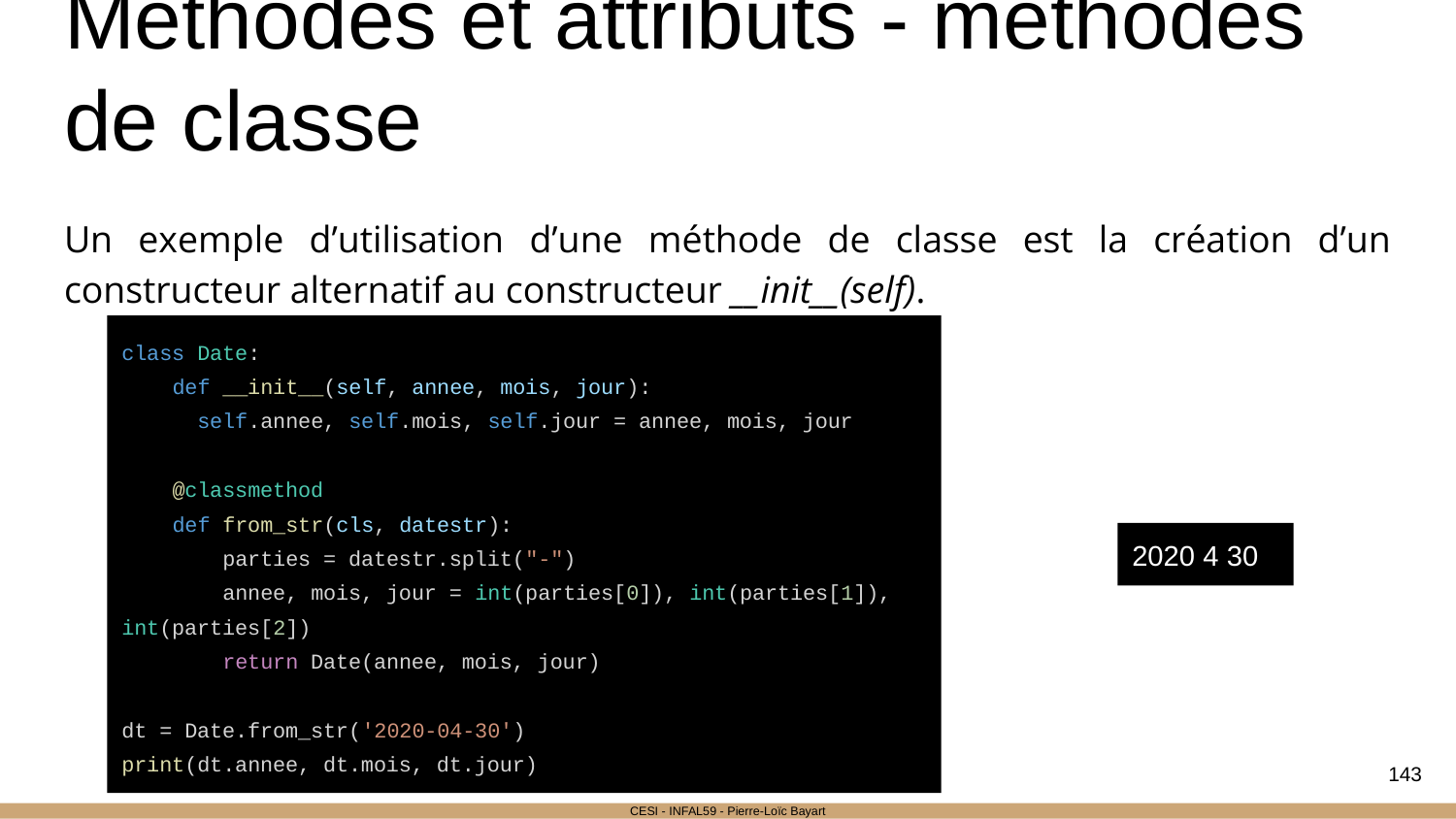

# Méthodes et attributs - méthodes de classe
Un exemple d’utilisation d’une méthode de classe est la création d’un constructeur alternatif au constructeur __init__(self).
class Date:
    def __init__(self, annee, mois, jour):
      self.annee, self.mois, self.jour = annee, mois, jour

    @classmethod
    def from_str(cls, datestr):
        parties = datestr.split("-")
        annee, mois, jour = int(parties[0]), int(parties[1]), int(parties[2])
        return Date(annee, mois, jour)

dt = Date.from_str('2020-04-30')
print(dt.annee, dt.mois, dt.jour)
2020 4 30
143